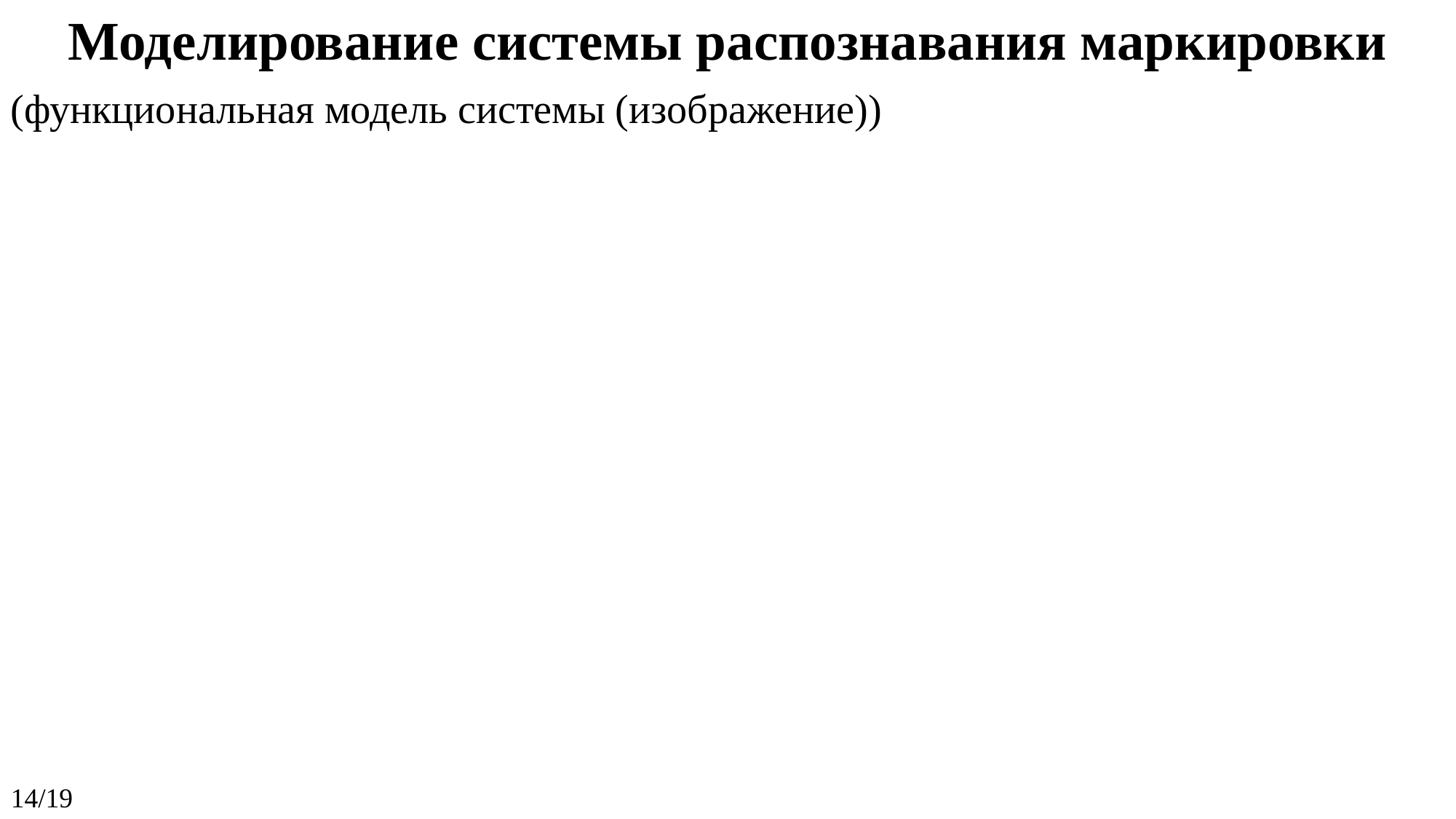

Моделирование системы распознавания маркировки
(функциональная модель системы (изображение))
14/19